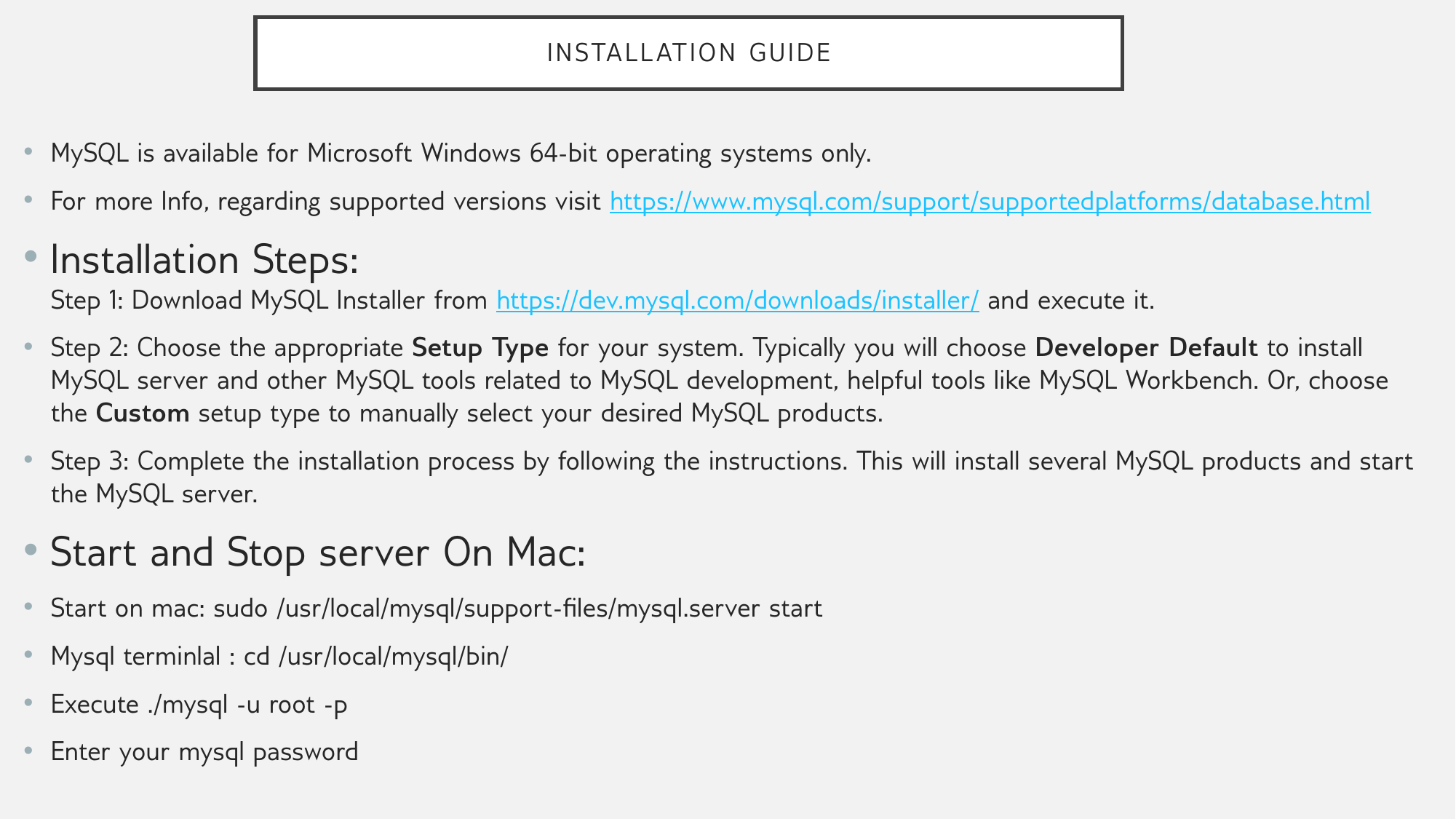

# Installation Guide
MySQL is available for Microsoft Windows 64-bit operating systems only.
For more Info, regarding supported versions visit https://www.mysql.com/support/supportedplatforms/database.html
Installation Steps:
Step 1: Download MySQL Installer from https://dev.mysql.com/downloads/installer/ and execute it.
Step 2: Choose the appropriate Setup Type for your system. Typically you will choose Developer Default to install MySQL server and other MySQL tools related to MySQL development, helpful tools like MySQL Workbench. Or, choose the Custom setup type to manually select your desired MySQL products.
Step 3: Complete the installation process by following the instructions. This will install several MySQL products and start the MySQL server.
Start and Stop server On Mac:
Start on mac: sudo /usr/local/mysql/support-files/mysql.server start
Mysql terminlal : cd /usr/local/mysql/bin/
Execute ./mysql -u root -p
Enter your mysql password